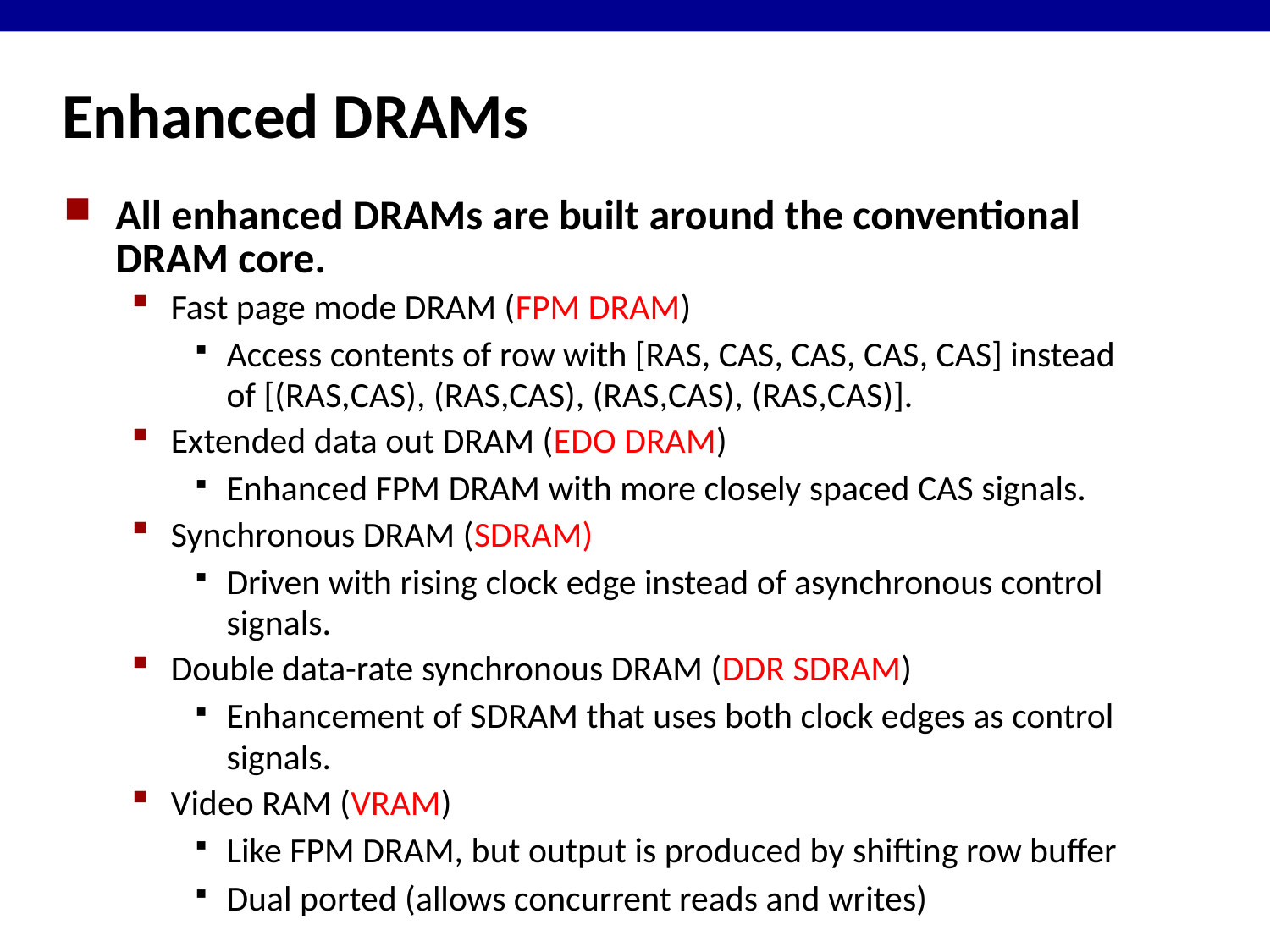

# Enhanced DRAMs
All enhanced DRAMs are built around the conventional DRAM core.
Fast page mode DRAM (FPM DRAM)
Access contents of row with [RAS, CAS, CAS, CAS, CAS] instead of [(RAS,CAS), (RAS,CAS), (RAS,CAS), (RAS,CAS)].
Extended data out DRAM (EDO DRAM)
Enhanced FPM DRAM with more closely spaced CAS signals.
Synchronous DRAM (SDRAM)
Driven with rising clock edge instead of asynchronous control signals.
Double data-rate synchronous DRAM (DDR SDRAM)
Enhancement of SDRAM that uses both clock edges as control signals.
Video RAM (VRAM)
Like FPM DRAM, but output is produced by shifting row buffer
Dual ported (allows concurrent reads and writes)